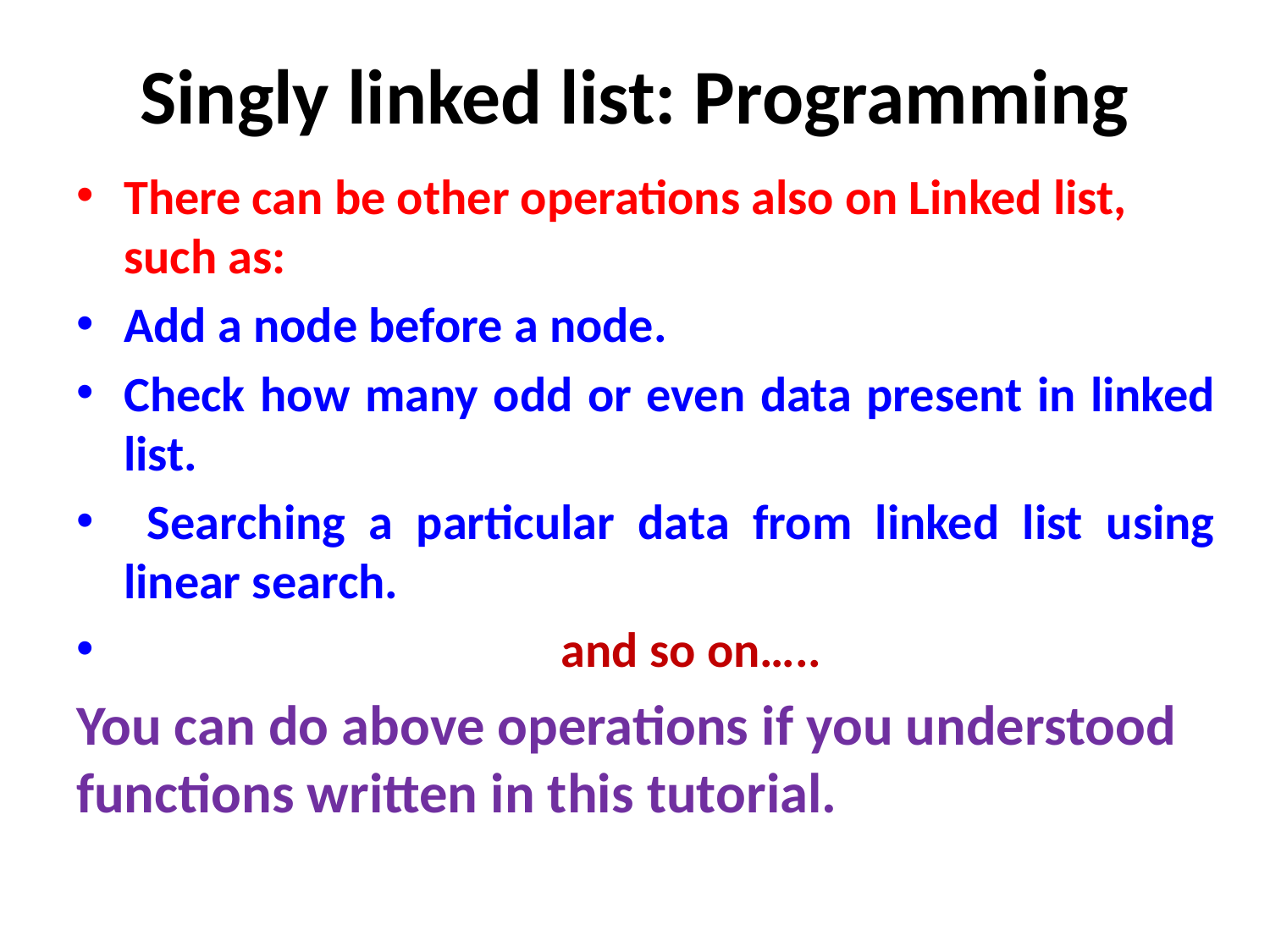

# Singly linked list: Programming
There can be other operations also on Linked list, such as:
Add a node before a node.
Check how many odd or even data present in linked list.
 Searching a particular data from linked list using linear search.
                                       and so on…..
You can do above operations if you understood functions written in this tutorial.